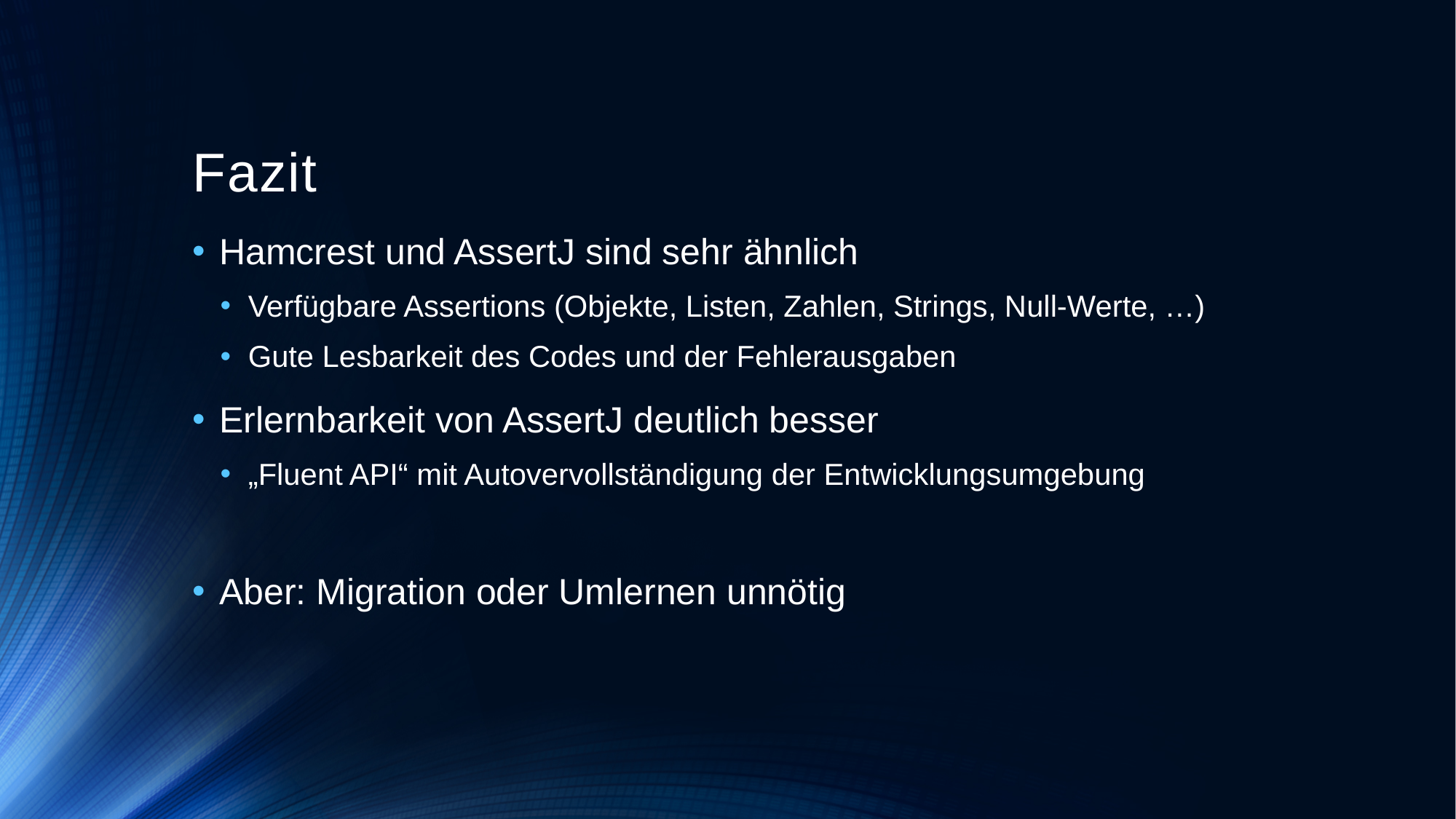

# Fazit
Hamcrest und AssertJ sind sehr ähnlich
Verfügbare Assertions (Objekte, Listen, Zahlen, Strings, Null-Werte, …)
Gute Lesbarkeit des Codes und der Fehlerausgaben
Erlernbarkeit von AssertJ deutlich besser
„Fluent API“ mit Autovervollständigung der Entwicklungsumgebung

Aber: Migration oder Umlernen unnötig